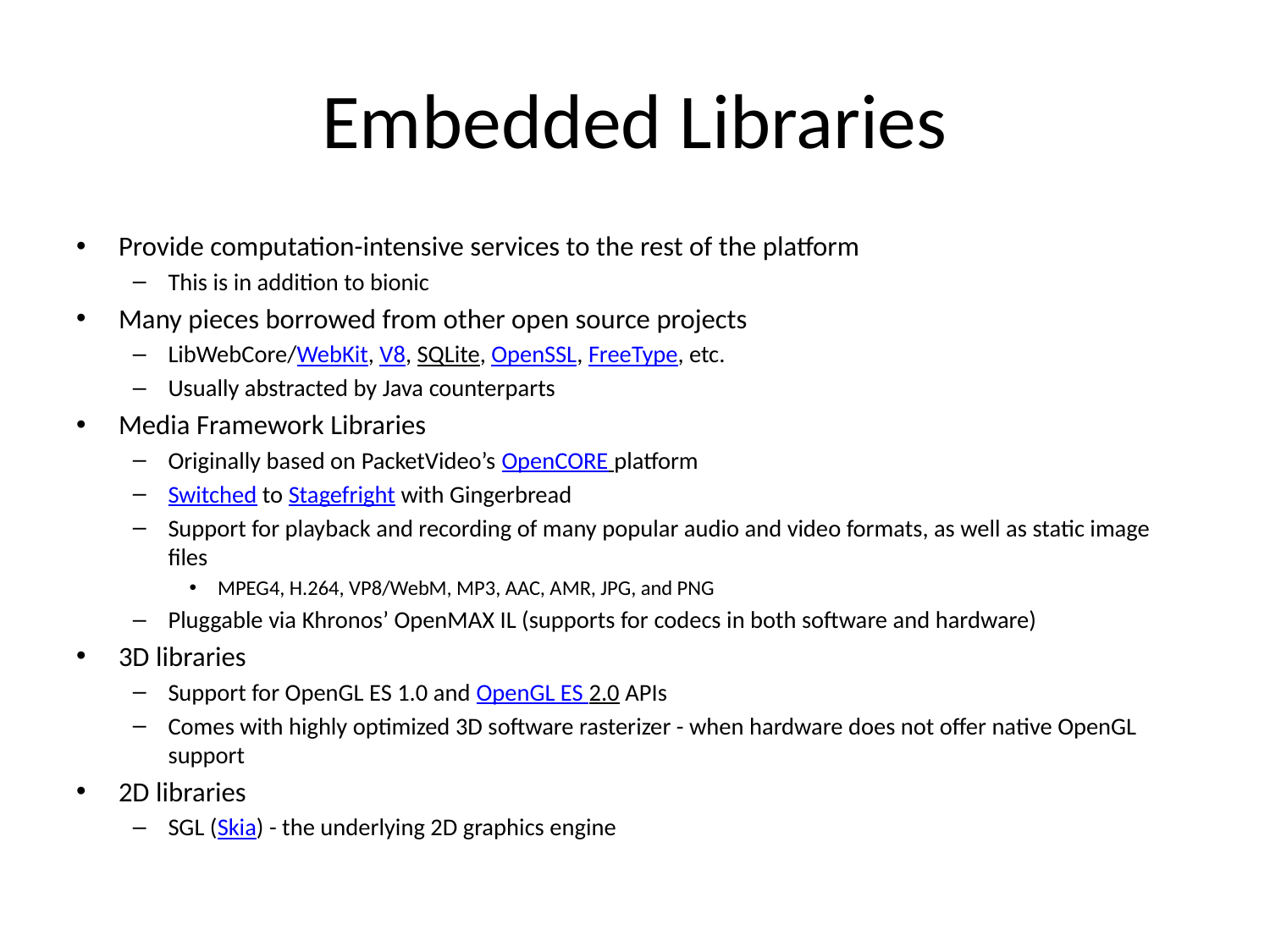

# Embedded Libraries
Provide computation-intensive services to the rest of the platform
This is in addition to bionic
Many pieces borrowed from other open source projects
LibWebCore/WebKit, V8, SQLite, OpenSSL, FreeType, etc.
Usually abstracted by Java counterparts
Media Framework Libraries
Originally based on PacketVideo’s OpenCORE platform
Switched to Stagefright with Gingerbread
Support for playback and recording of many popular audio and video formats, as well as static image files
MPEG4, H.264, VP8/WebM, MP3, AAC, AMR, JPG, and PNG
Pluggable via Khronos’ OpenMAX IL (supports for codecs in both software and hardware)
3D libraries
Support for OpenGL ES 1.0 and OpenGL ES 2.0 APIs
Comes with highly optimized 3D software rasterizer - when hardware does not offer native OpenGL support
2D libraries
SGL (Skia) - the underlying 2D graphics engine